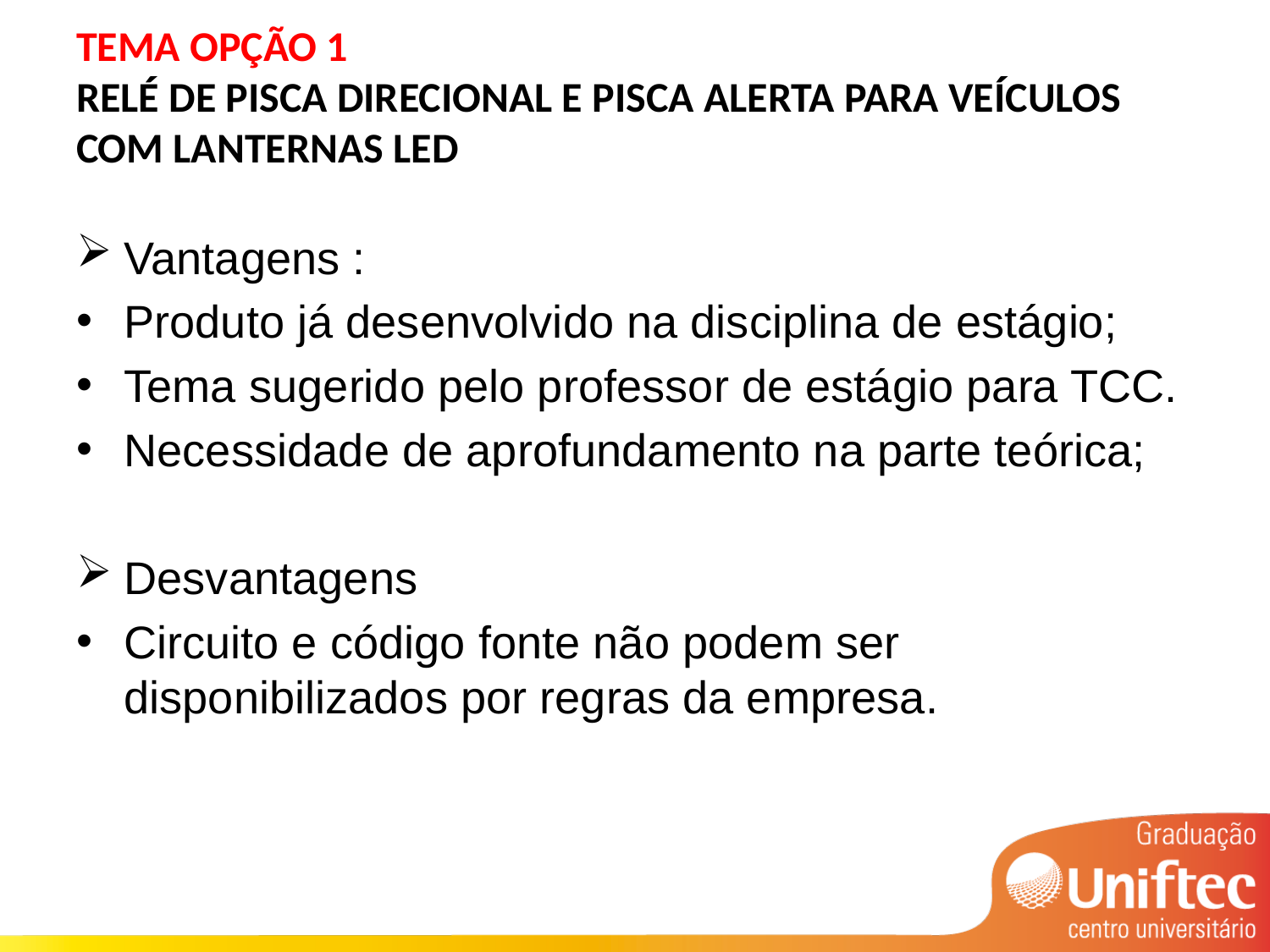

# TEMA Opção 1 Relé de pisca direcional e pisca alerta para veículos com lanternas led
Vantagens :
Produto já desenvolvido na disciplina de estágio;
Tema sugerido pelo professor de estágio para TCC.
Necessidade de aprofundamento na parte teórica;

Desvantagens
Circuito e código fonte não podem ser disponibilizados por regras da empresa.